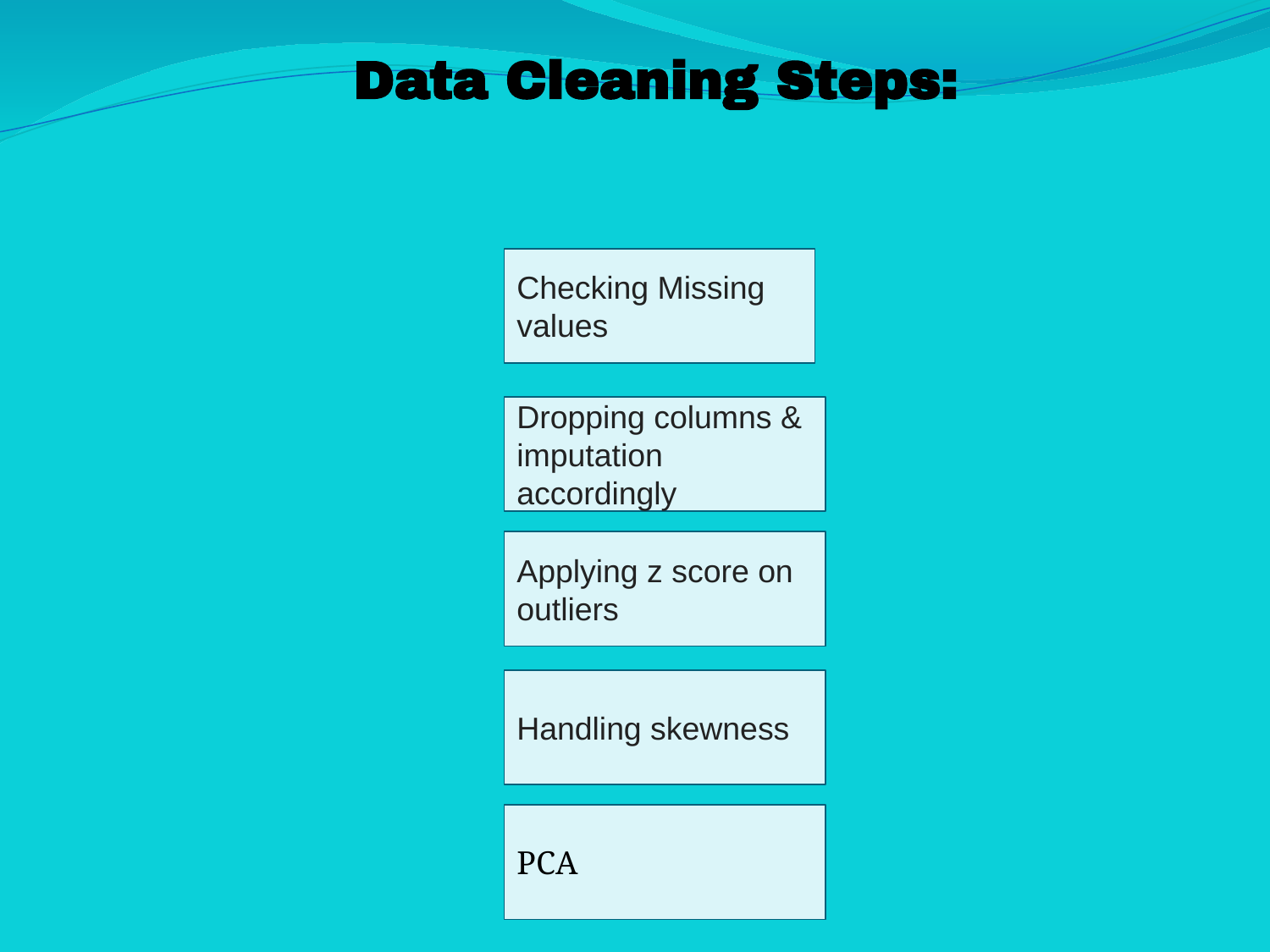

# Data Cleaning Steps:
Checking Missing values
Dropping columns & imputation accordingly
Applying z score on outliers
Handling skewness
PCA